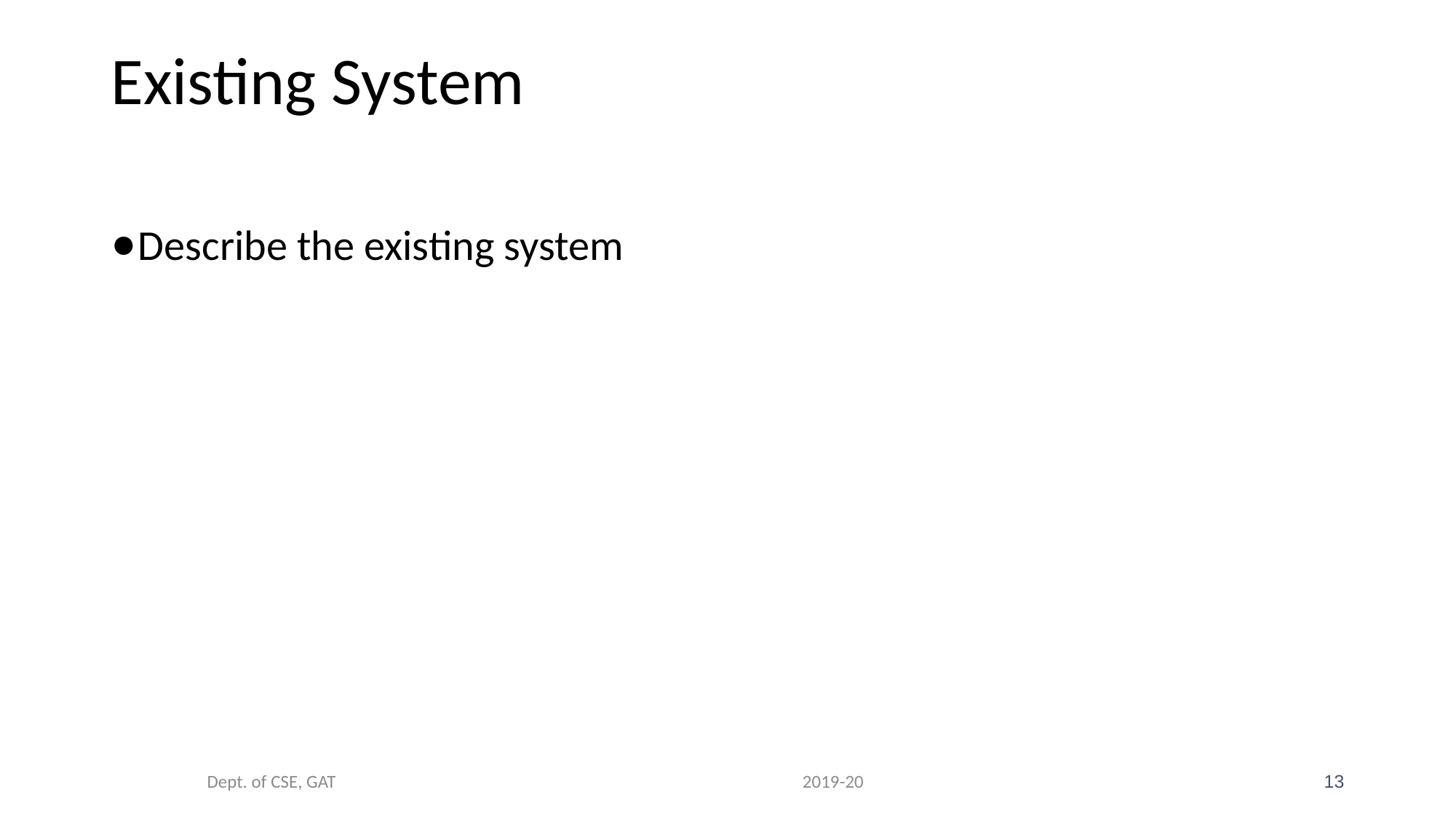

# Existing System
Describe the existing system

Dept. of CSE, GAT                                                                                                                2019-20
13